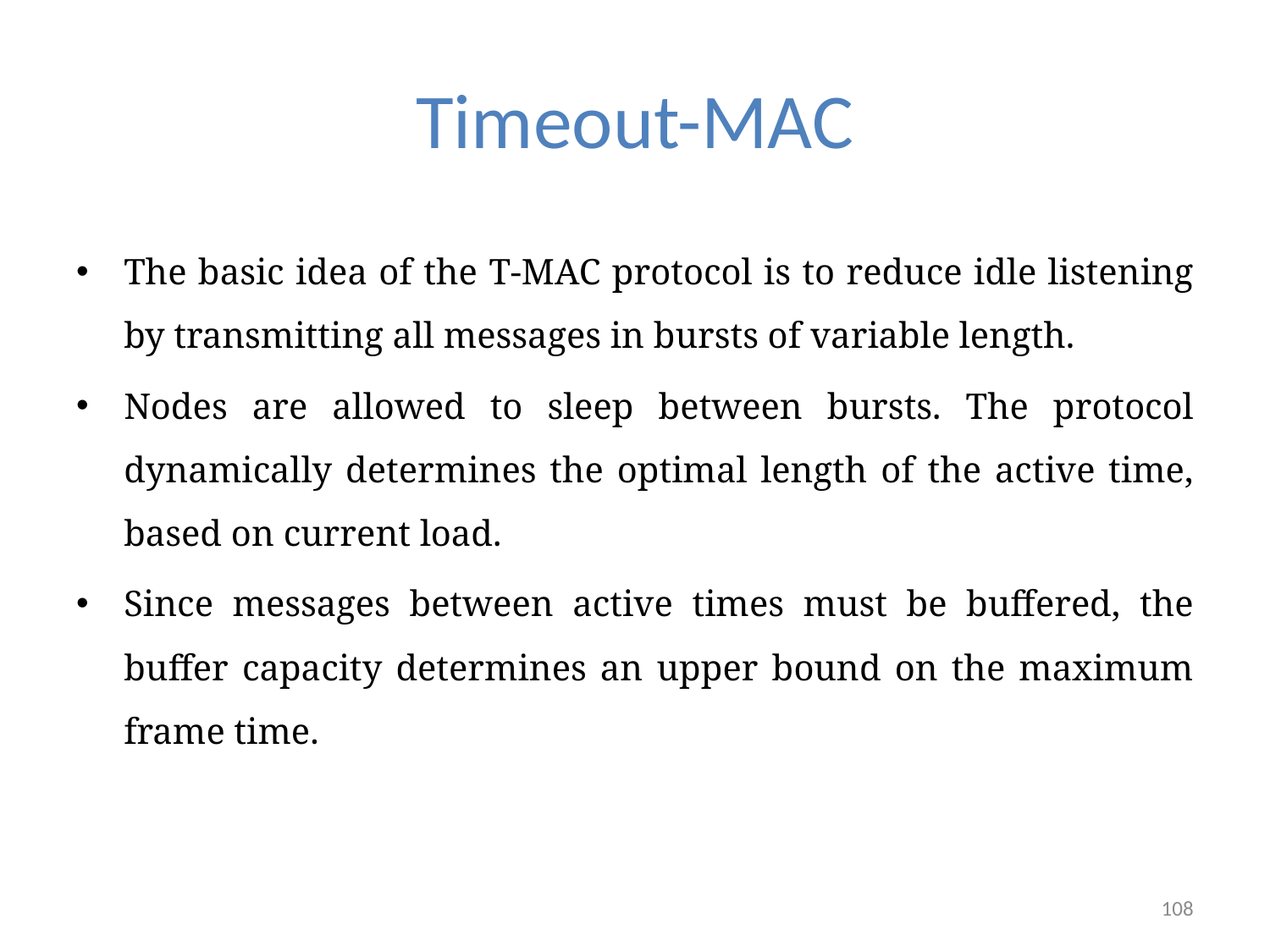

# Timeout-MAC
The basic idea of the T-MAC protocol is to reduce idle listening by transmitting all messages in bursts of variable length.
Nodes are allowed to sleep between bursts. The protocol dynamically determines the optimal length of the active time, based on current load.
Since messages between active times must be buffered, the buffer capacity determines an upper bound on the maximum frame time.
108